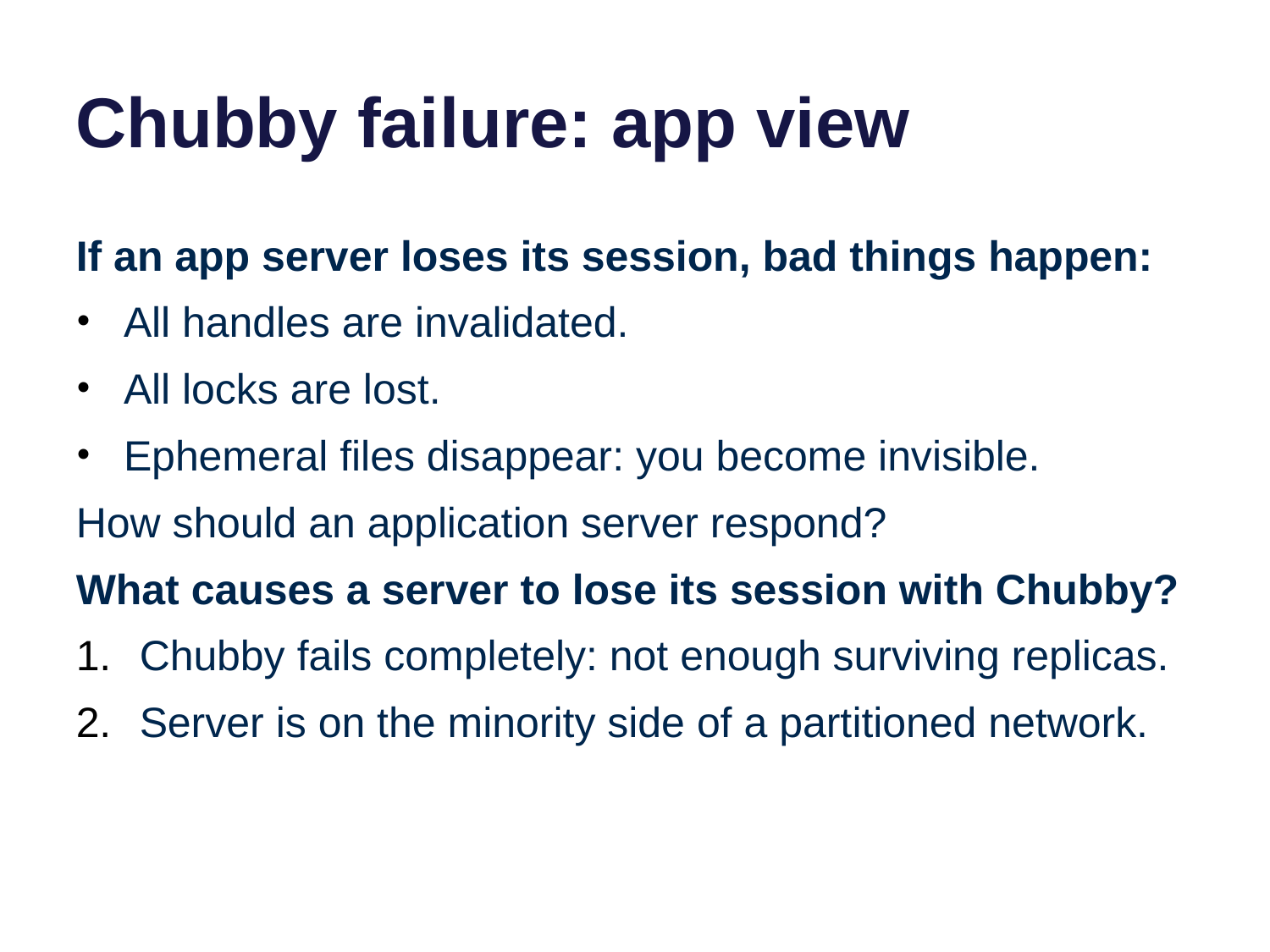

# Chubby failure: app view
If an app server loses its session, bad things happen:
All handles are invalidated.
All locks are lost.
Ephemeral files disappear: you become invisible.
How should an application server respond?
What causes a server to lose its session with Chubby?
Chubby fails completely: not enough surviving replicas.
Server is on the minority side of a partitioned network.